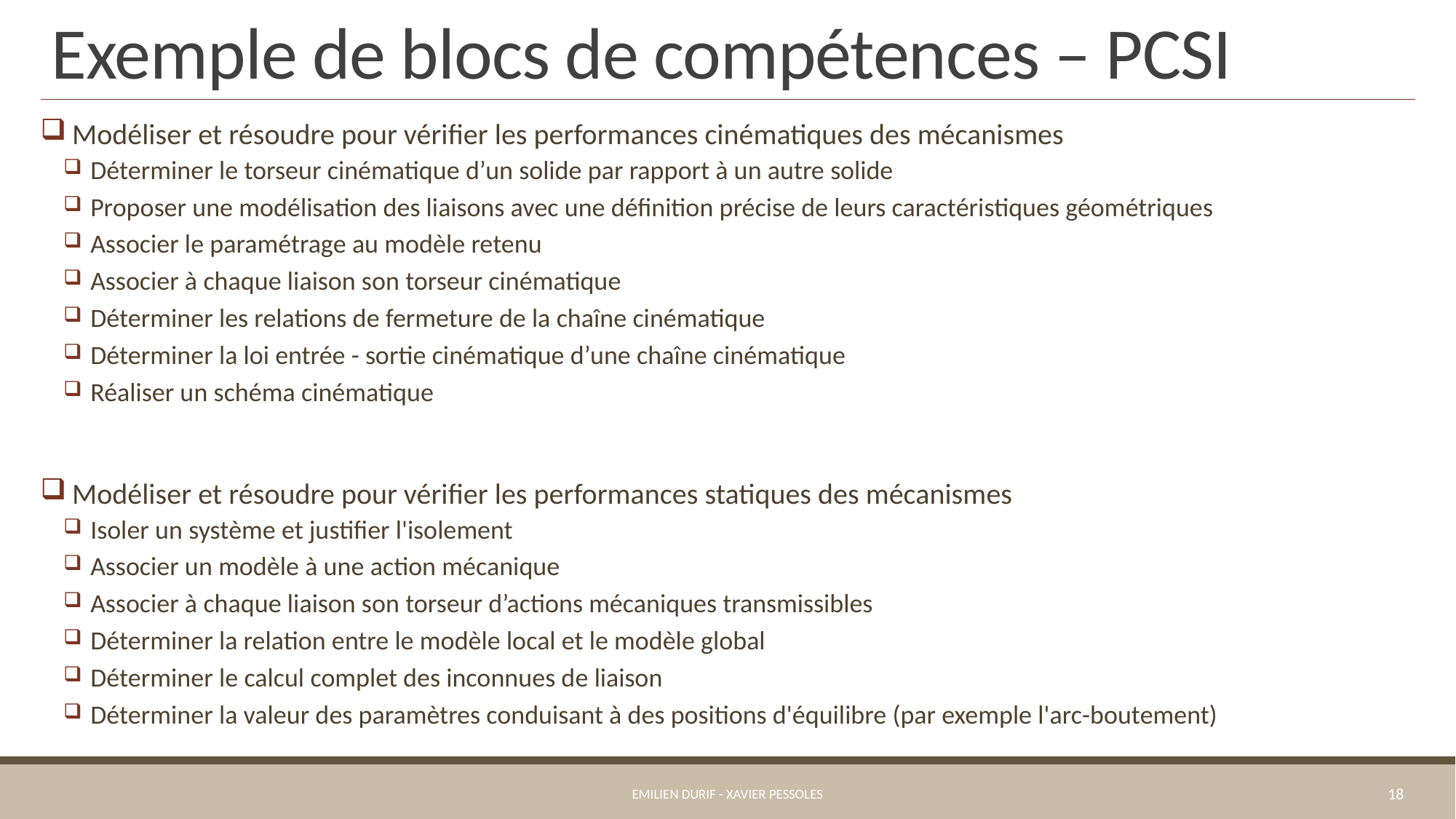

# Exemple de blocs de compétences – PCSI
 Modéliser et résoudre pour vérifier les performances cinématiques des mécanismes
 Déterminer le torseur cinématique d’un solide par rapport à un autre solide
 Proposer une modélisation des liaisons avec une définition précise de leurs caractéristiques géométriques
 Associer le paramétrage au modèle retenu
 Associer à chaque liaison son torseur cinématique
 Déterminer les relations de fermeture de la chaîne cinématique
 Déterminer la loi entrée - sortie cinématique d’une chaîne cinématique
 Réaliser un schéma cinématique

 Modéliser et résoudre pour vérifier les performances statiques des mécanismes
 Isoler un système et justifier l'isolement
 Associer un modèle à une action mécanique
 Associer à chaque liaison son torseur d’actions mécaniques transmissibles
 Déterminer la relation entre le modèle local et le modèle global
 Déterminer le calcul complet des inconnues de liaison
 Déterminer la valeur des paramètres conduisant à des positions d'équilibre (par exemple l'arc-boutement)
Emilien Durif - Xavier Pessoles
18